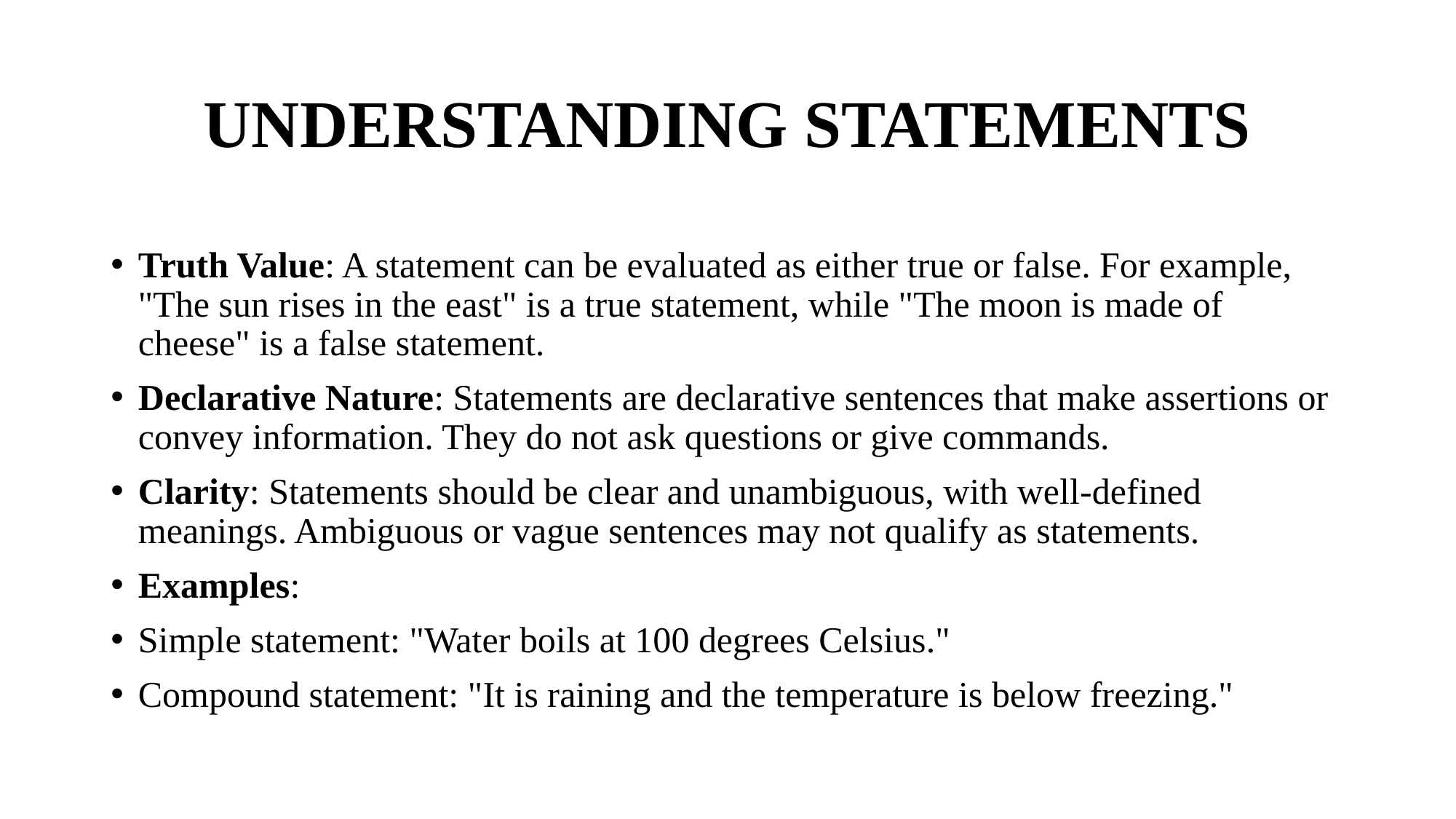

# UNDERSTANDING STATEMENTS
Truth Value: A statement can be evaluated as either true or false. For example, "The sun rises in the east" is a true statement, while "The moon is made of cheese" is a false statement.
Declarative Nature: Statements are declarative sentences that make assertions or convey information. They do not ask questions or give commands.
Clarity: Statements should be clear and unambiguous, with well-defined meanings. Ambiguous or vague sentences may not qualify as statements.
Examples:
Simple statement: "Water boils at 100 degrees Celsius."
Compound statement: "It is raining and the temperature is below freezing."